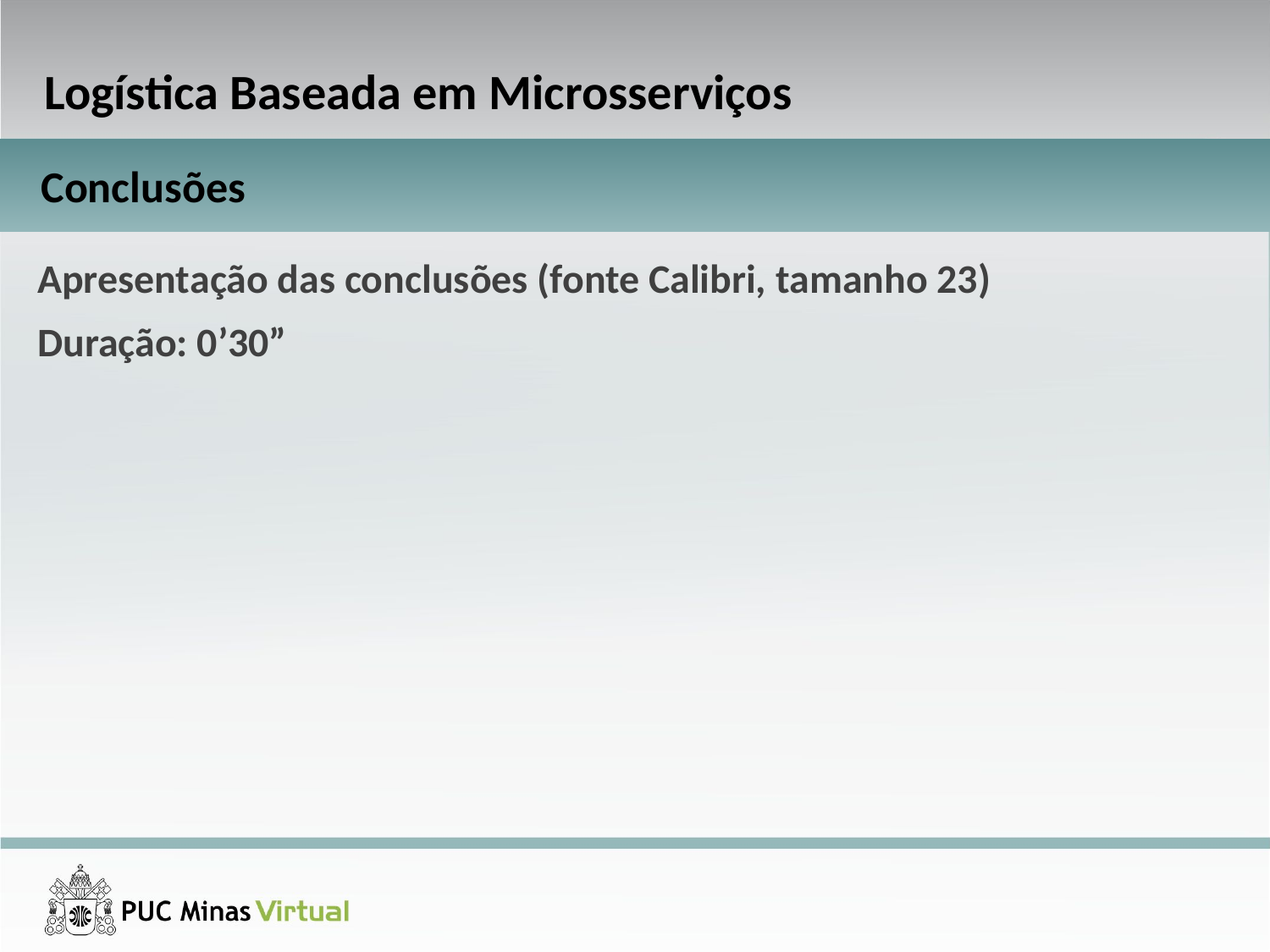

Logística Baseada em Microsserviços

Conclusões
Apresentação das conclusões (fonte Calibri, tamanho 23)
Duração: 0’30”